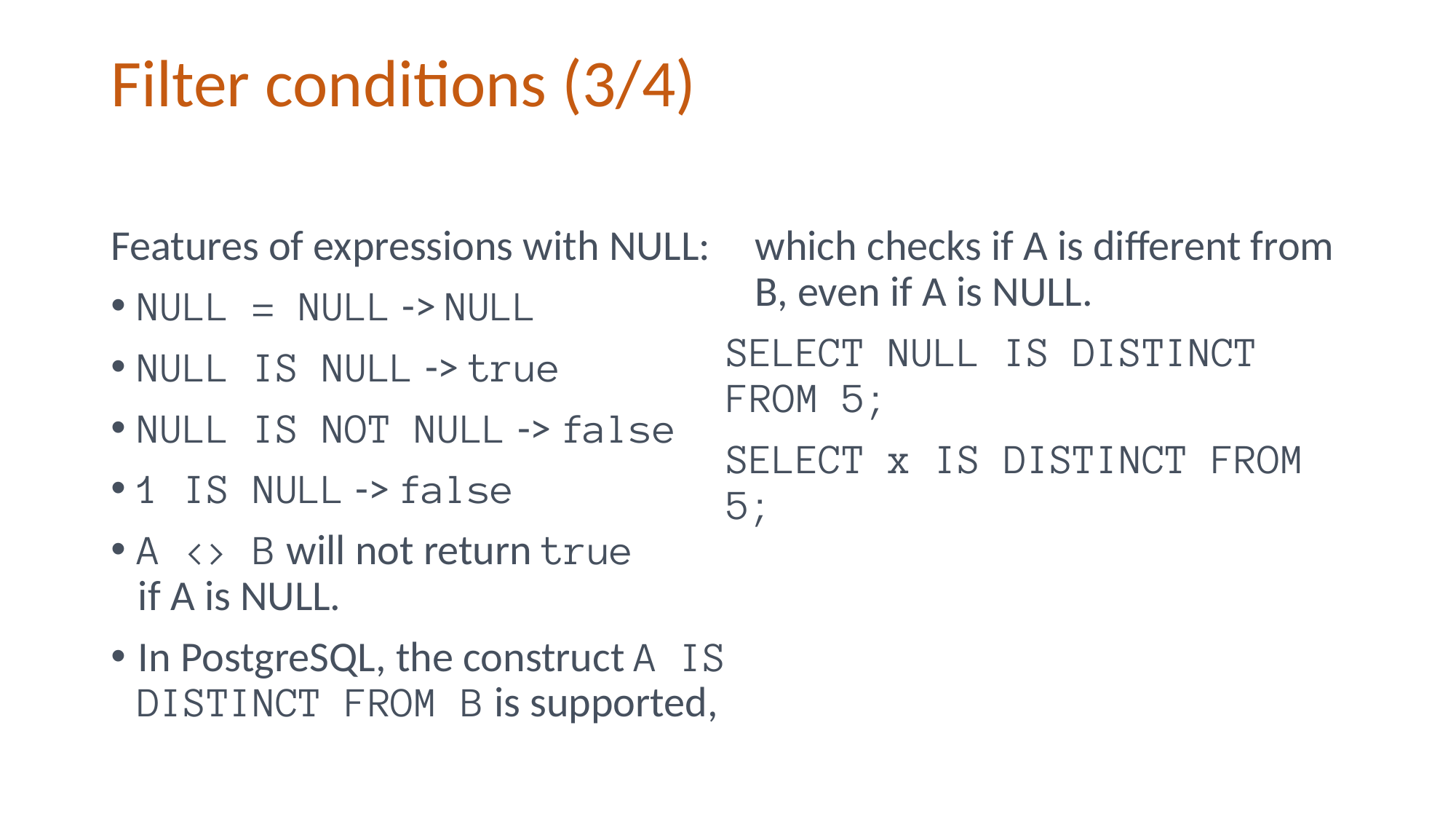

# Filter conditions (3/4)

Features of expressions with NULL:
NULL = NULL -> NULL
NULL IS NULL -> true
NULL IS NOT NULL -> false
1 IS NULL -> false
A <> B will not return true
if A is NULL.
In PostgreSQL, the construct A IS DISTINCT FROM B is supported, which checks if A is different from B, even if A is NULL.
SELECT NULL IS DISTINCT FROM 5;
SELECT x IS DISTINCT FROM 5;